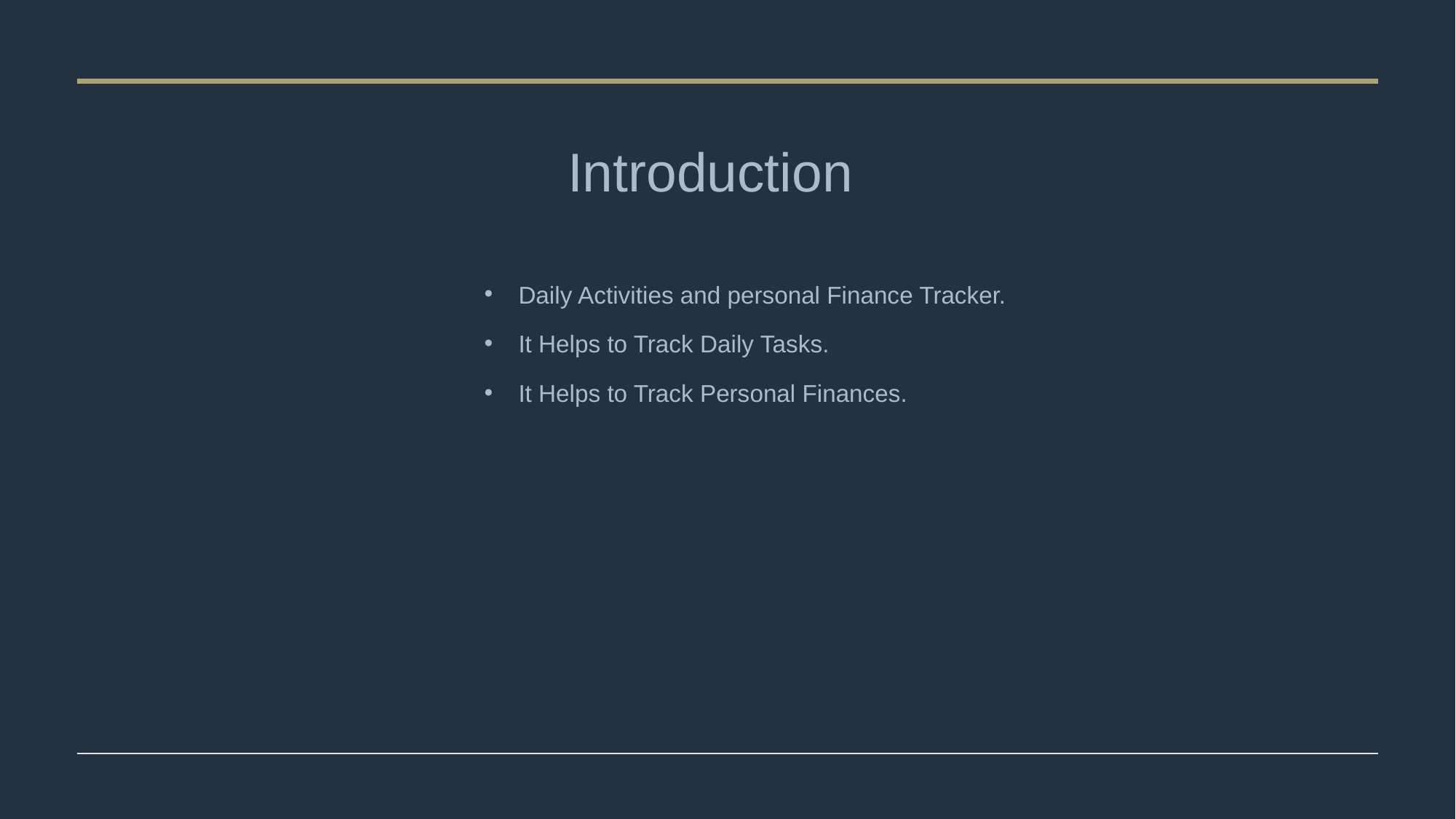

# Introduction
Daily Activities and personal Finance Tracker.
It Helps to Track Daily Tasks.
It Helps to Track Personal Finances.